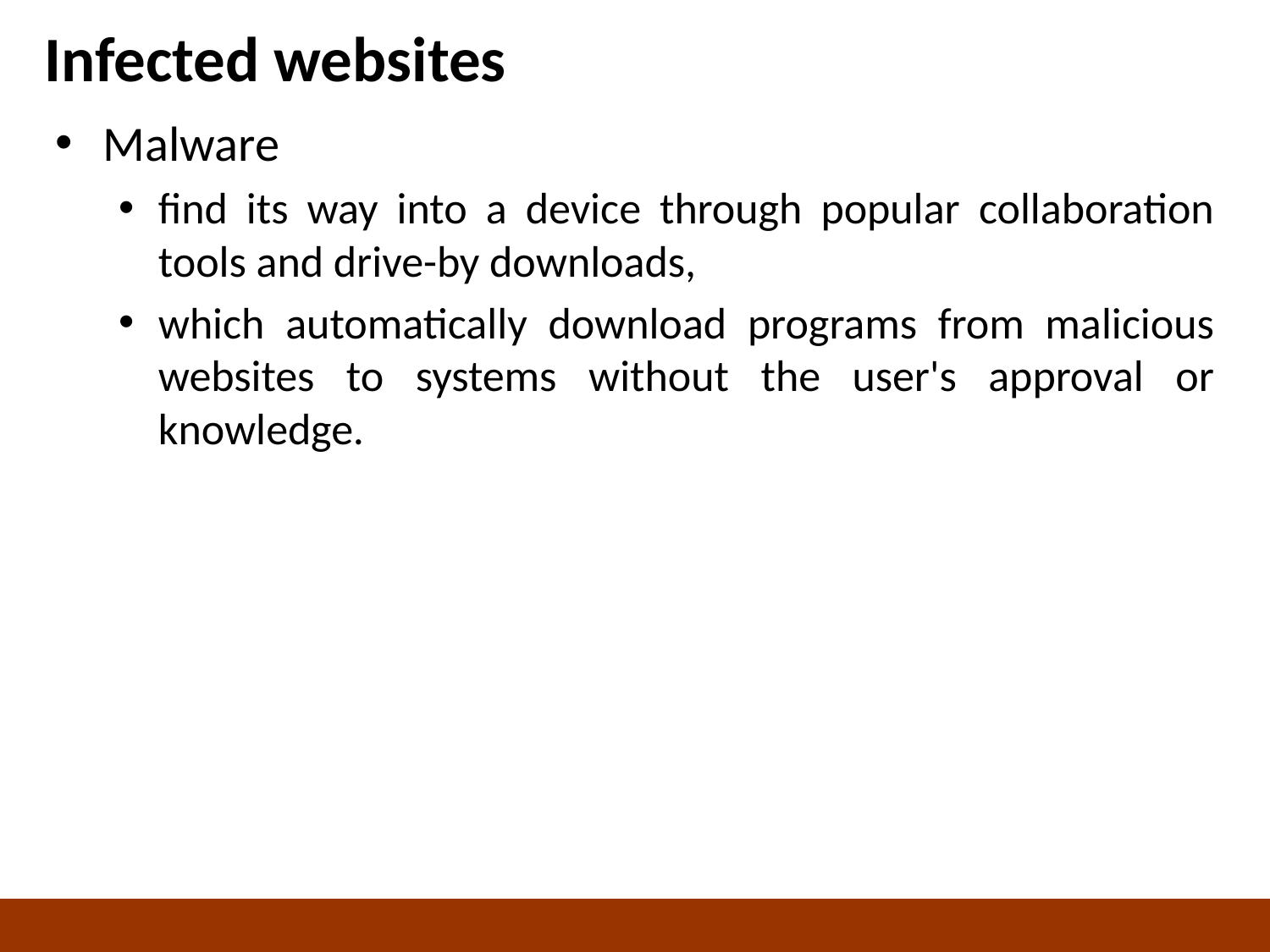

# Infected websites
Malware
find its way into a device through popular collaboration tools and drive-by downloads,
which automatically download programs from malicious websites to systems without the user's approval or knowledge.